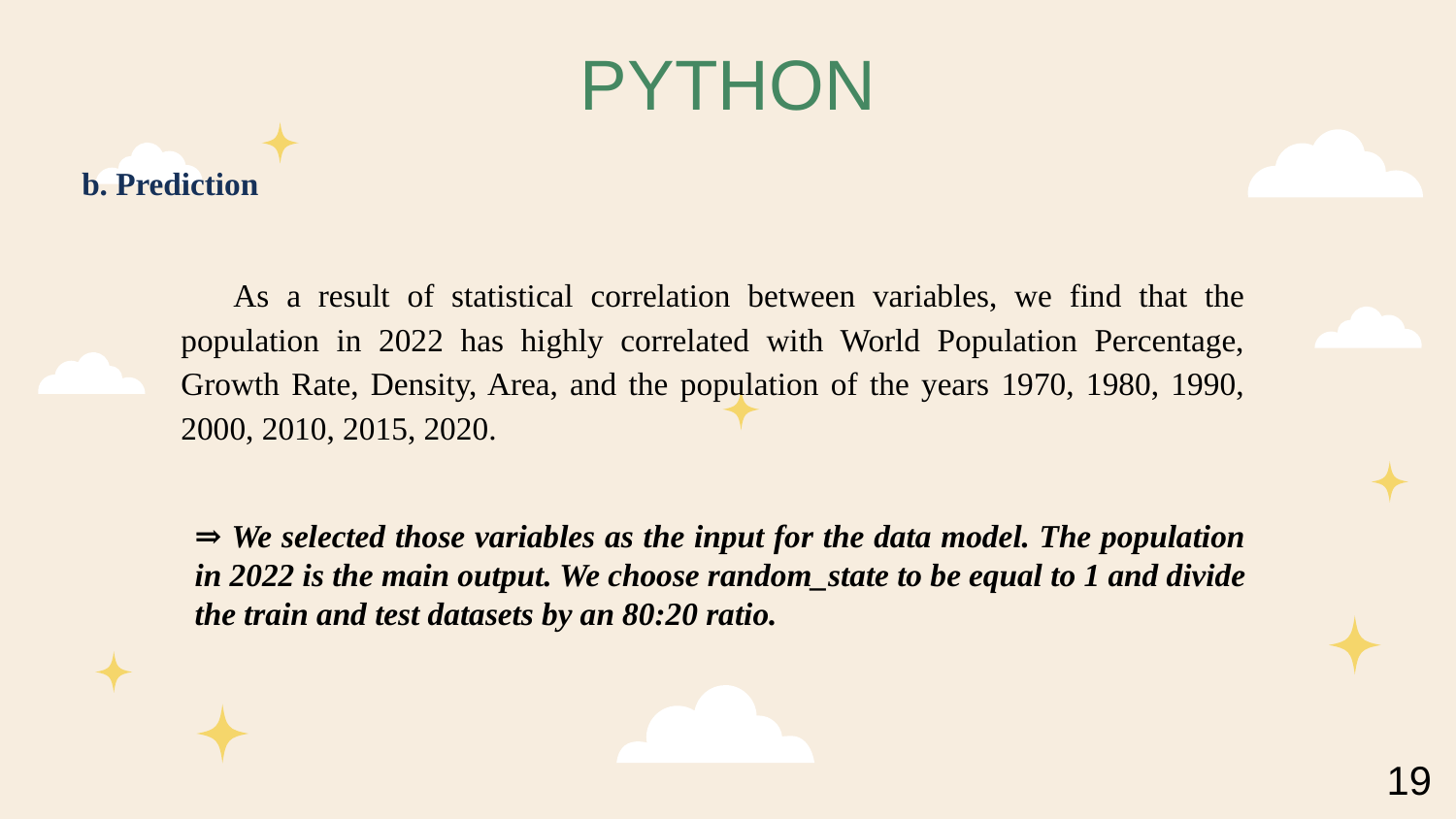

# PYTHON

b. Prediction
   As a result of statistical correlation between variables, we find that the population in 2022 has highly correlated with World Population Percentage, Growth Rate, Density, Area, and the population of the years 1970, 1980, 1990, 2000, 2010, 2015, 2020.

⇒ We selected those variables as the input for the data model. The population in 2022 is the main output. We choose random_state to be equal to 1 and divide the train and test datasets by an 80:20 ratio.

19